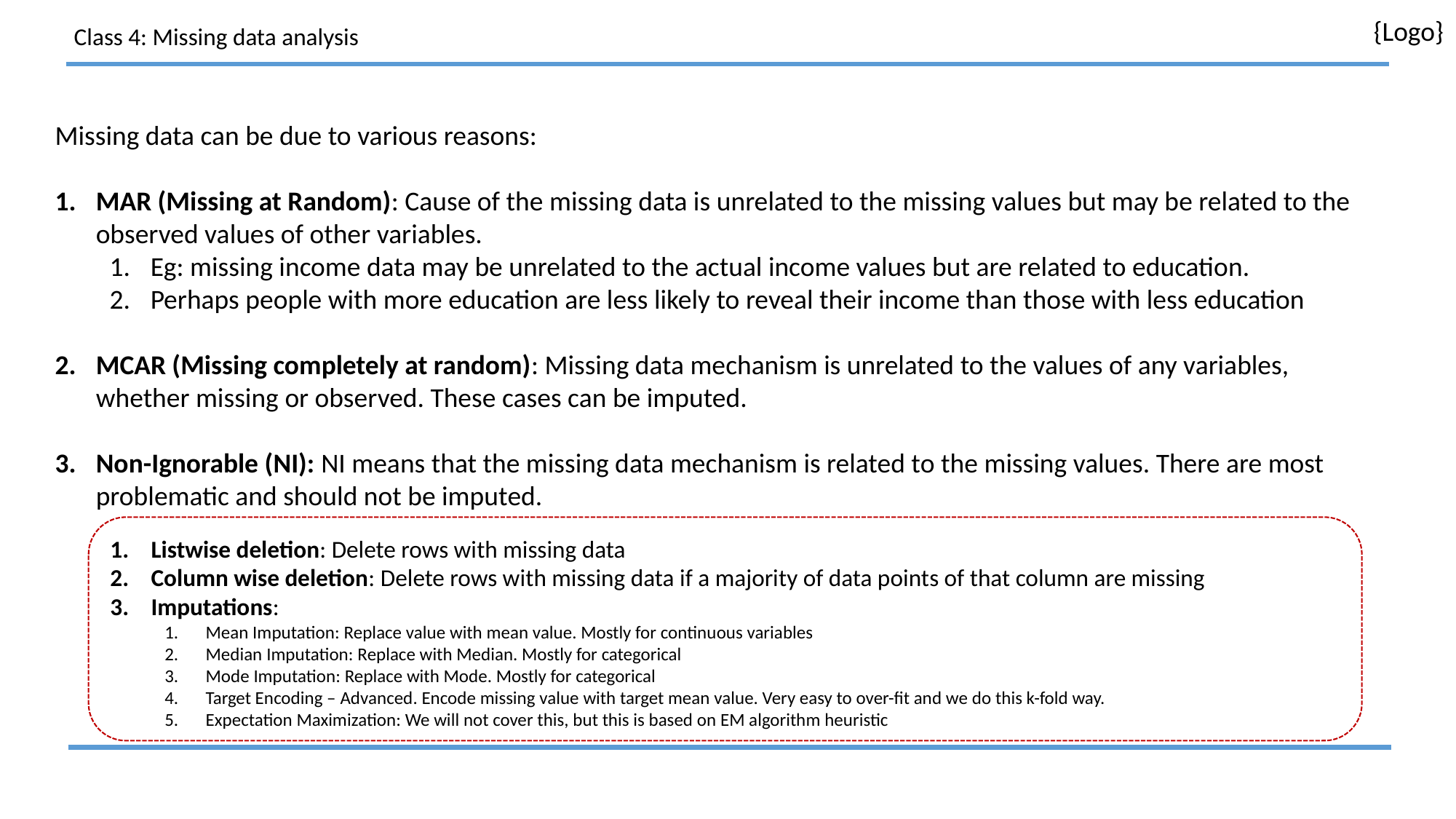

# Class 4: Missing data analysis
Missing data can be due to various reasons:

MAR (Missing at Random): Cause of the missing data is unrelated to the missing values but may be related to the observed values of other variables.
Eg: missing income data may be unrelated to the actual income values but are related to education.
Perhaps people with more education are less likely to reveal their income than those with less education

MCAR (Missing completely at random): Missing data mechanism is unrelated to the values of any variables, whether missing or observed. These cases can be imputed.

Non-Ignorable (NI): NI means that the missing data mechanism is related to the missing values. There are most problematic and should not be imputed.
Listwise deletion: Delete rows with missing data
Column wise deletion: Delete rows with missing data if a majority of data points of that column are missing
Imputations:
Mean Imputation: Replace value with mean value. Mostly for continuous variables
Median Imputation: Replace with Median. Mostly for categorical
Mode Imputation: Replace with Mode. Mostly for categorical
Target Encoding – Advanced. Encode missing value with target mean value. Very easy to over-fit and we do this k-fold way.
Expectation Maximization: We will not cover this, but this is based on EM algorithm heuristic